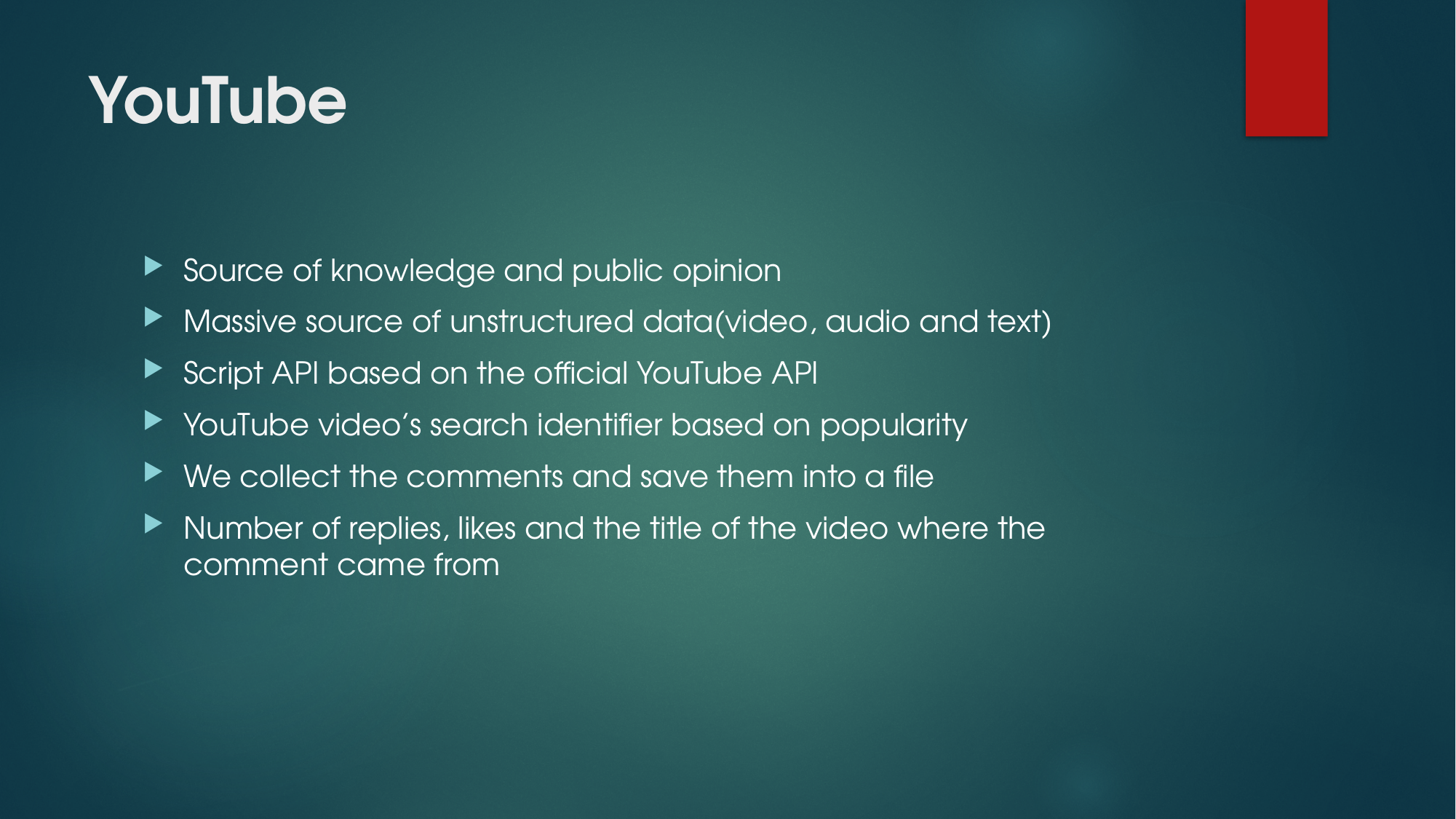

# YouTube
Source of knowledge and public opinion
Massive source of unstructured data(video, audio and text)
Script API based on the official YouΤube API
YouΤube video’s search identifier based on popularity
We collect the comments and save them into a file
Number of replies, likes and the title of the video where the comment came from